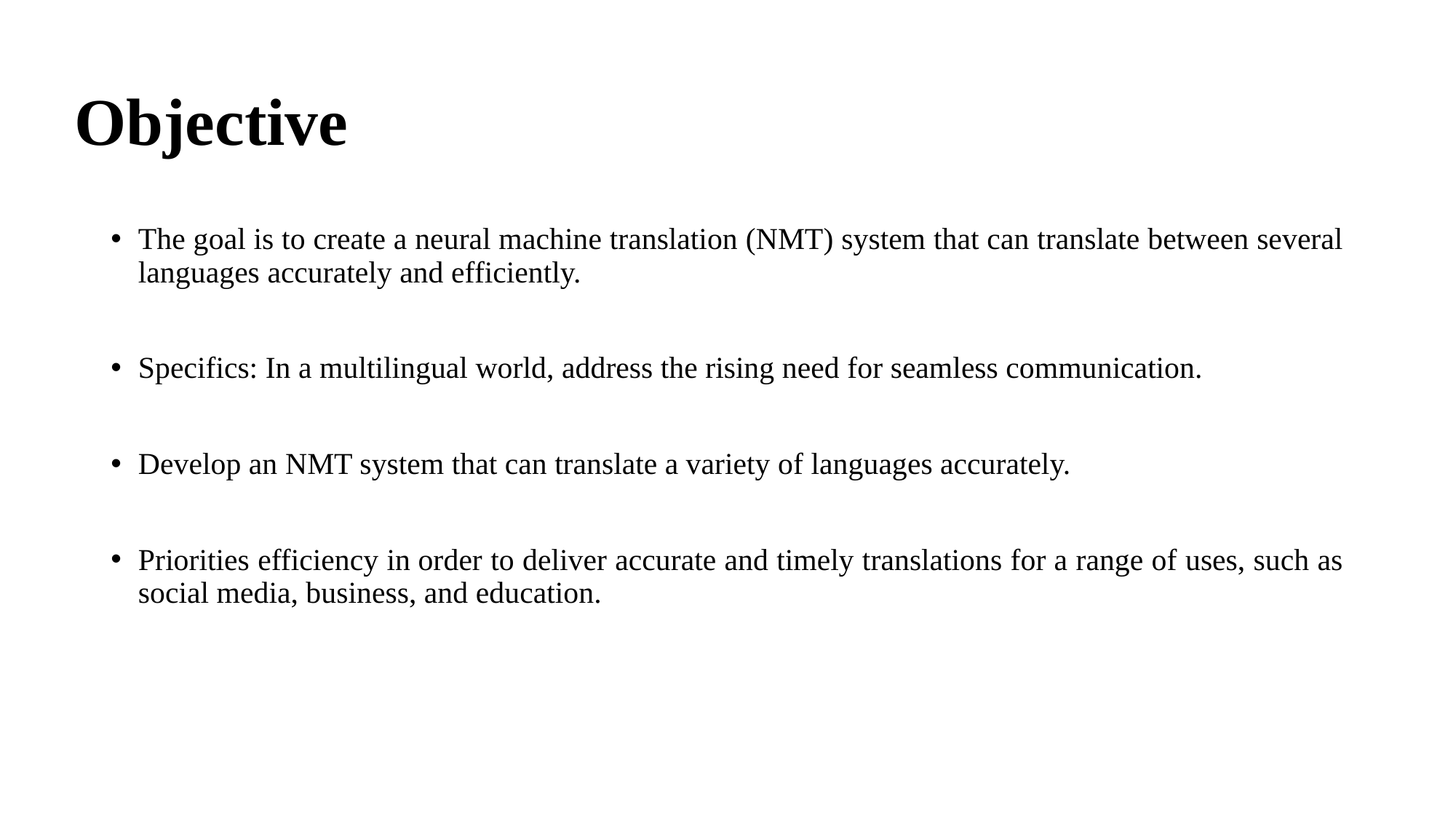

# Objective
The goal is to create a neural machine translation (NMT) system that can translate between several languages accurately and efficiently.

Specifics: In a multilingual world, address the rising need for seamless communication.

Develop an NMT system that can translate a variety of languages accurately.

Priorities efficiency in order to deliver accurate and timely translations for a range of uses, such as social media, business, and education.